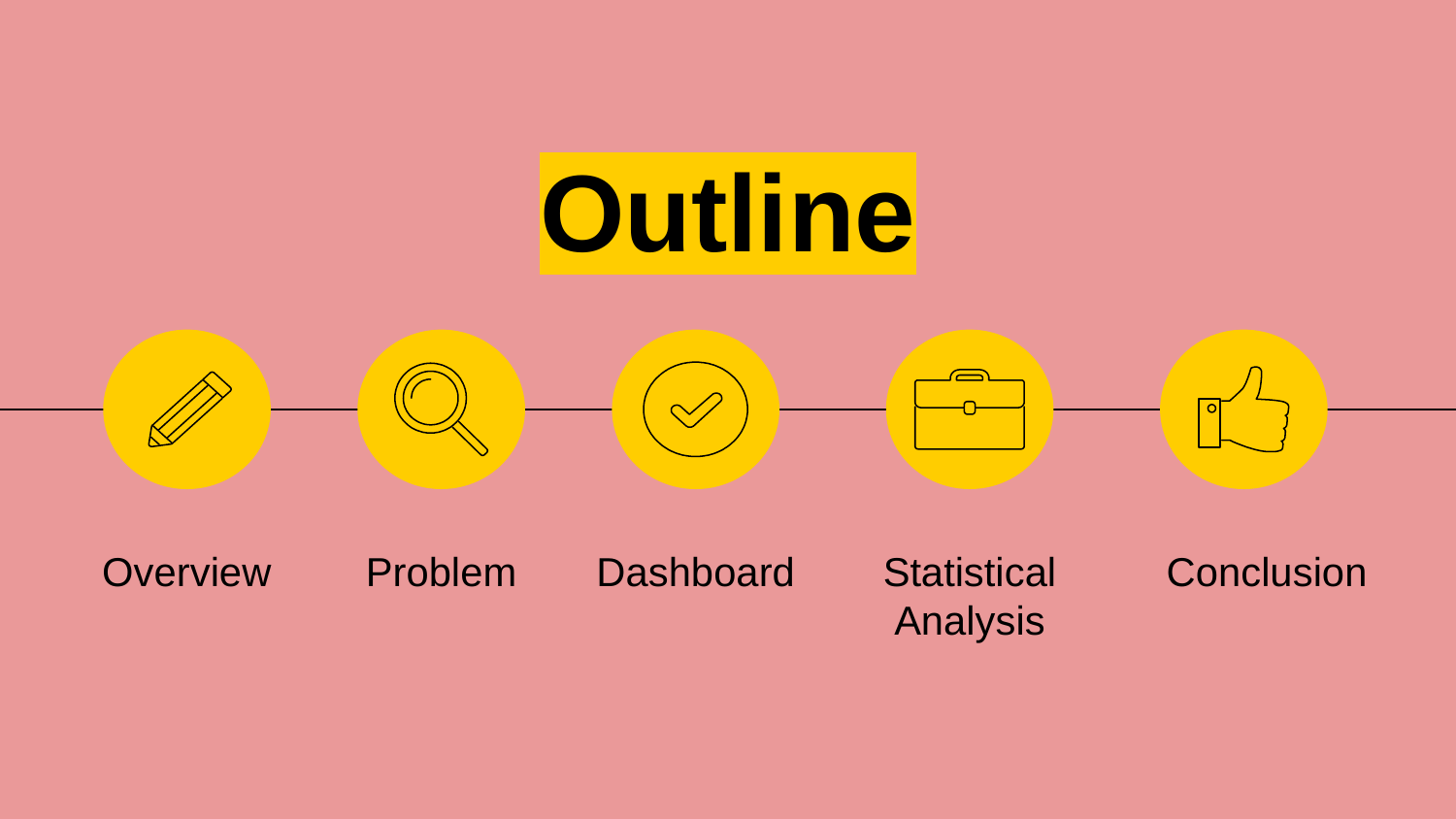

Outline

Overview
Problem
Dashboard
Statistical Analysis
Conclusion